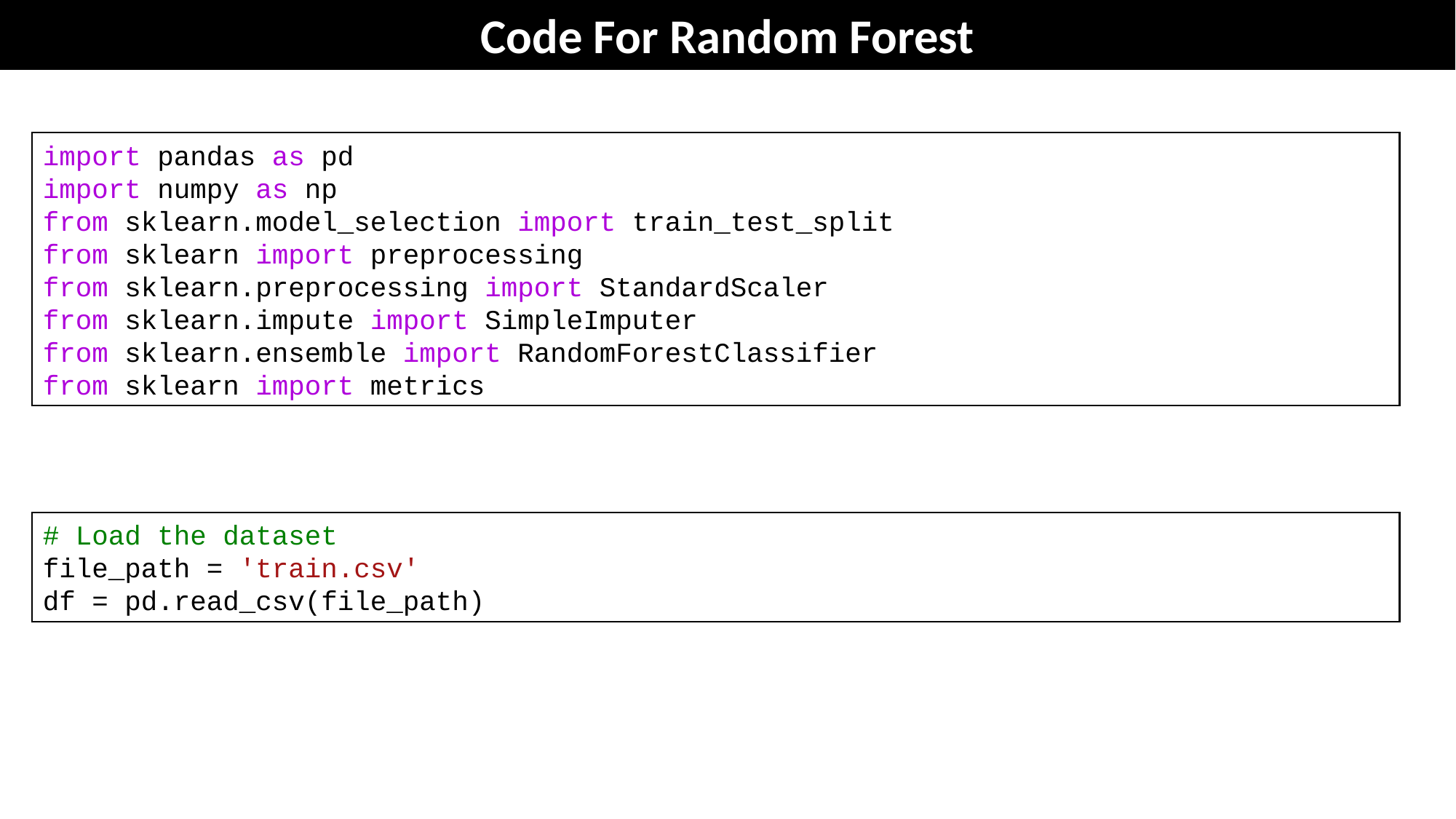

Code For Random Forest
import pandas as pd
import numpy as np
from sklearn.model_selection import train_test_split
from sklearn import preprocessing
from sklearn.preprocessing import StandardScaler
from sklearn.impute import SimpleImputer
from sklearn.ensemble import RandomForestClassifier
from sklearn import metrics
1
# Load the dataset
file_path = 'train.csv'
df = pd.read_csv(file_path)